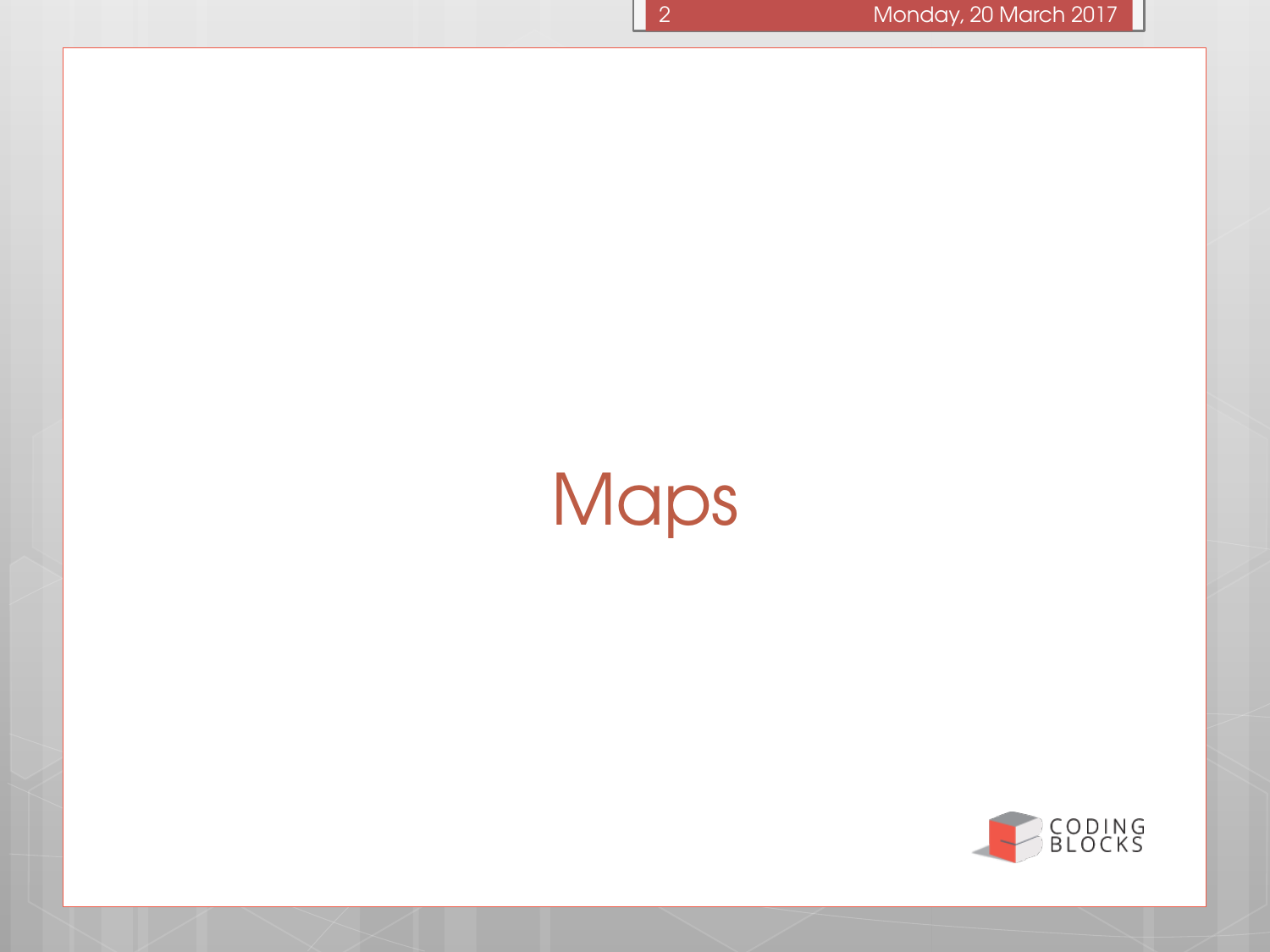

Monday, 20 March 2017
2
# Maps